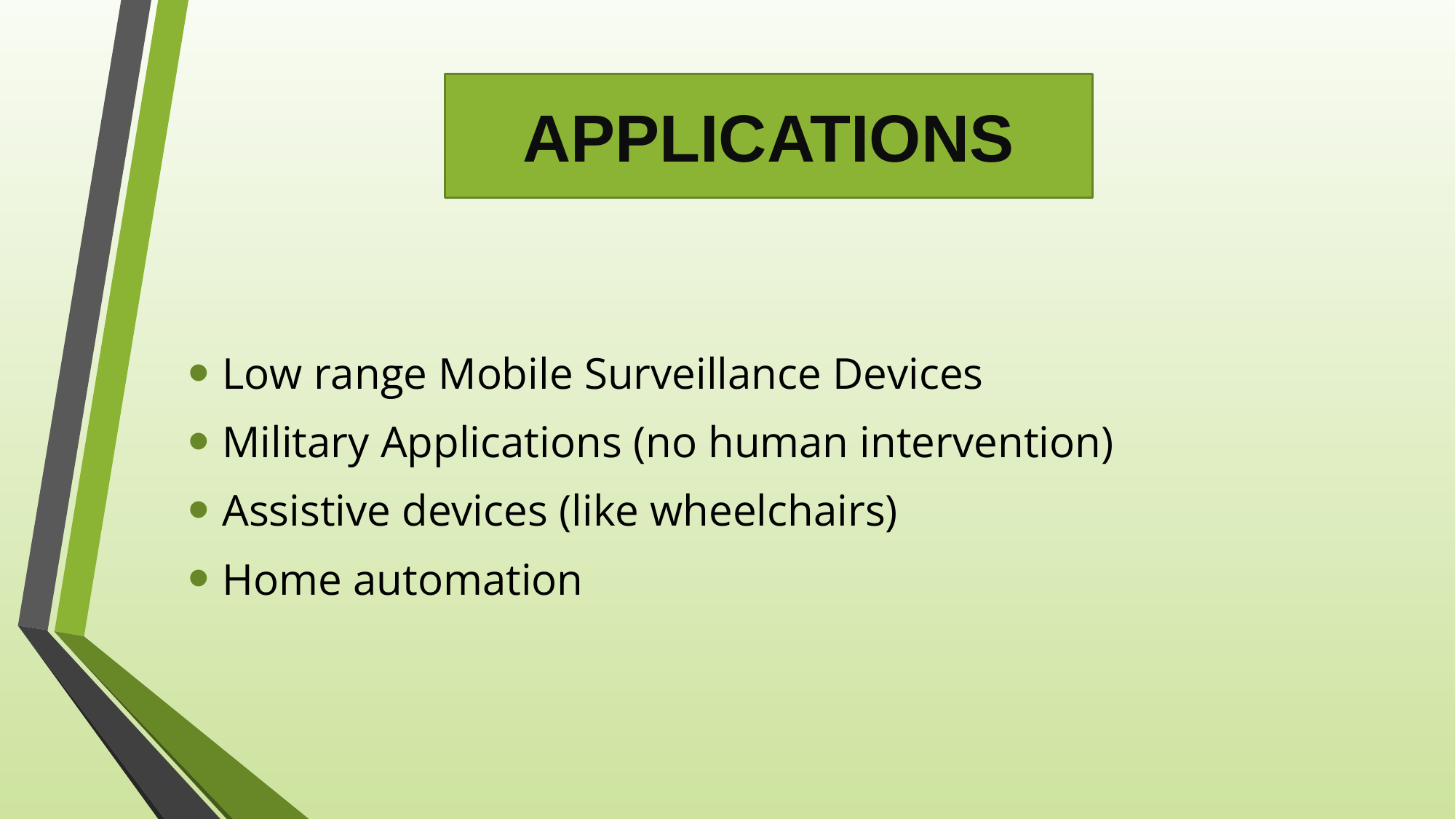

APPLICATIONS
#
Low range Mobile Surveillance Devices
Military Applications (no human intervention)
Assistive devices (like wheelchairs)
Home automation